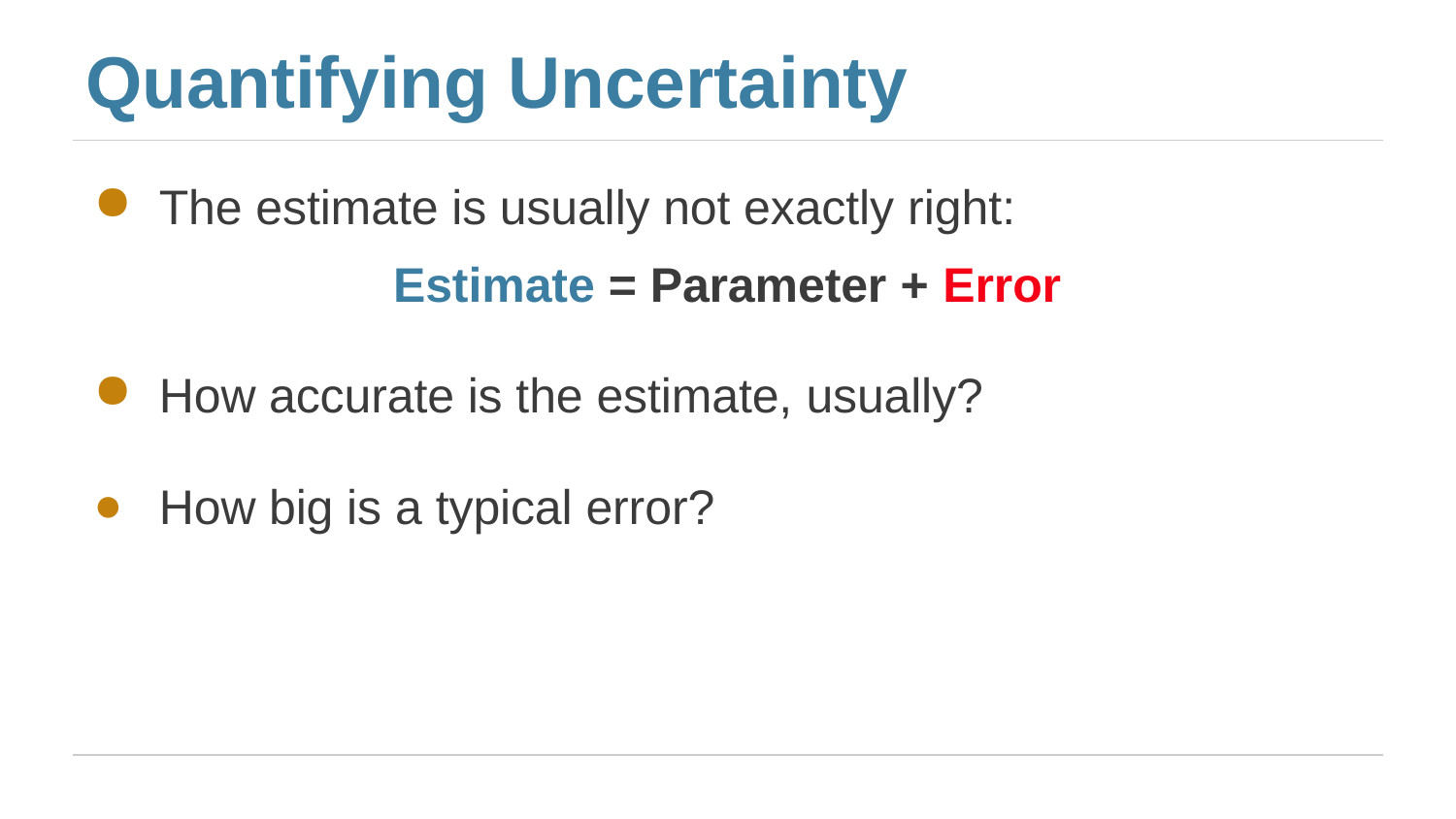

# Quantifying Uncertainty
The estimate is usually not exactly right:
Estimate = Parameter + Error

How accurate is the estimate, usually?

How big is a typical error?